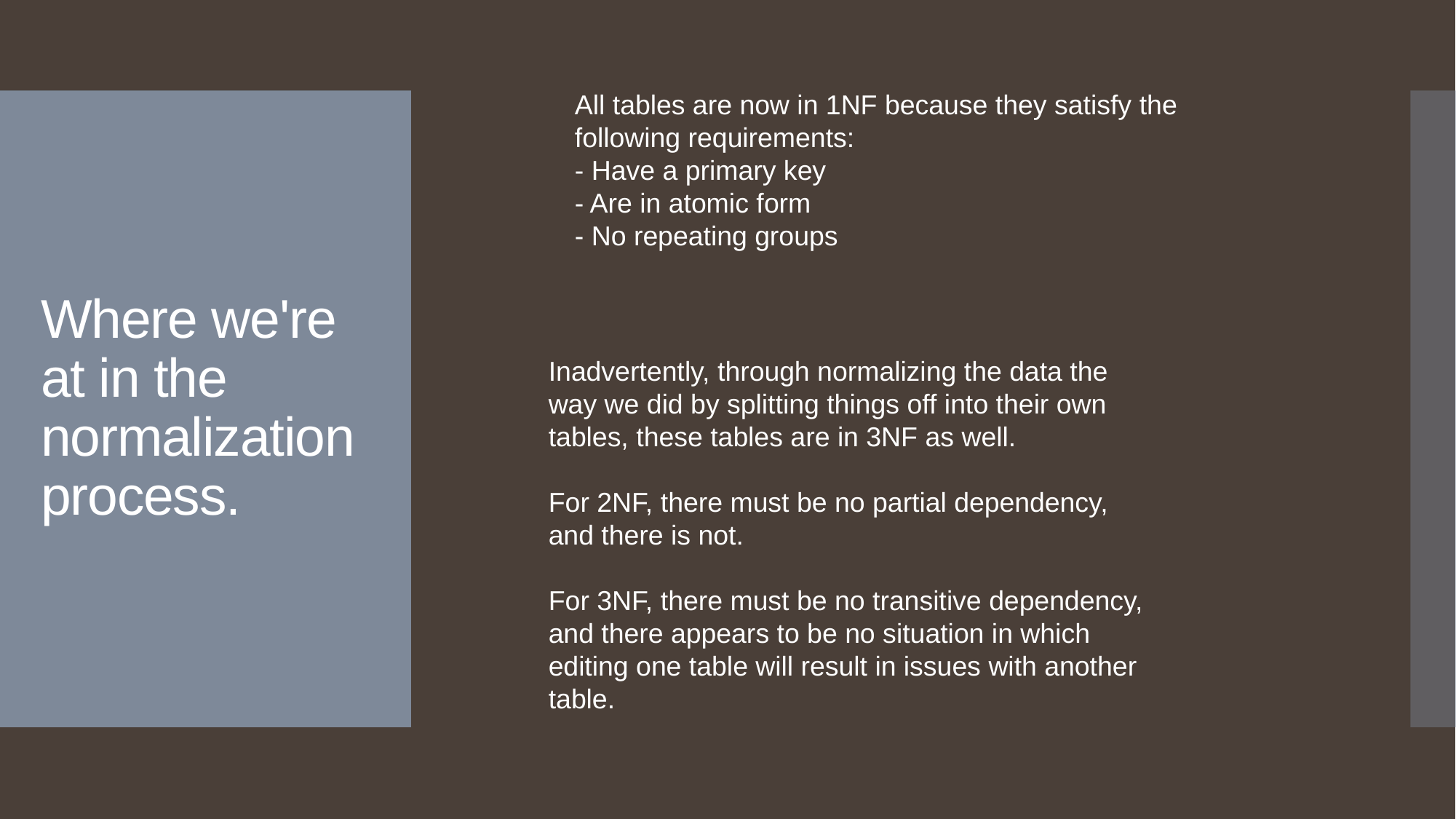

All tables are now in 1NF because they satisfy the following requirements:
- Have a primary key
- Are in atomic form
- No repeating groups
# Where we're at in the normalization process.
Inadvertently, through normalizing the data the way we did by splitting things off into their own tables, these tables are in 3NF as well.

For 2NF, there must be no partial dependency, and there is not.

For 3NF, there must be no transitive dependency, and there appears to be no situation in which editing one table will result in issues with another table.